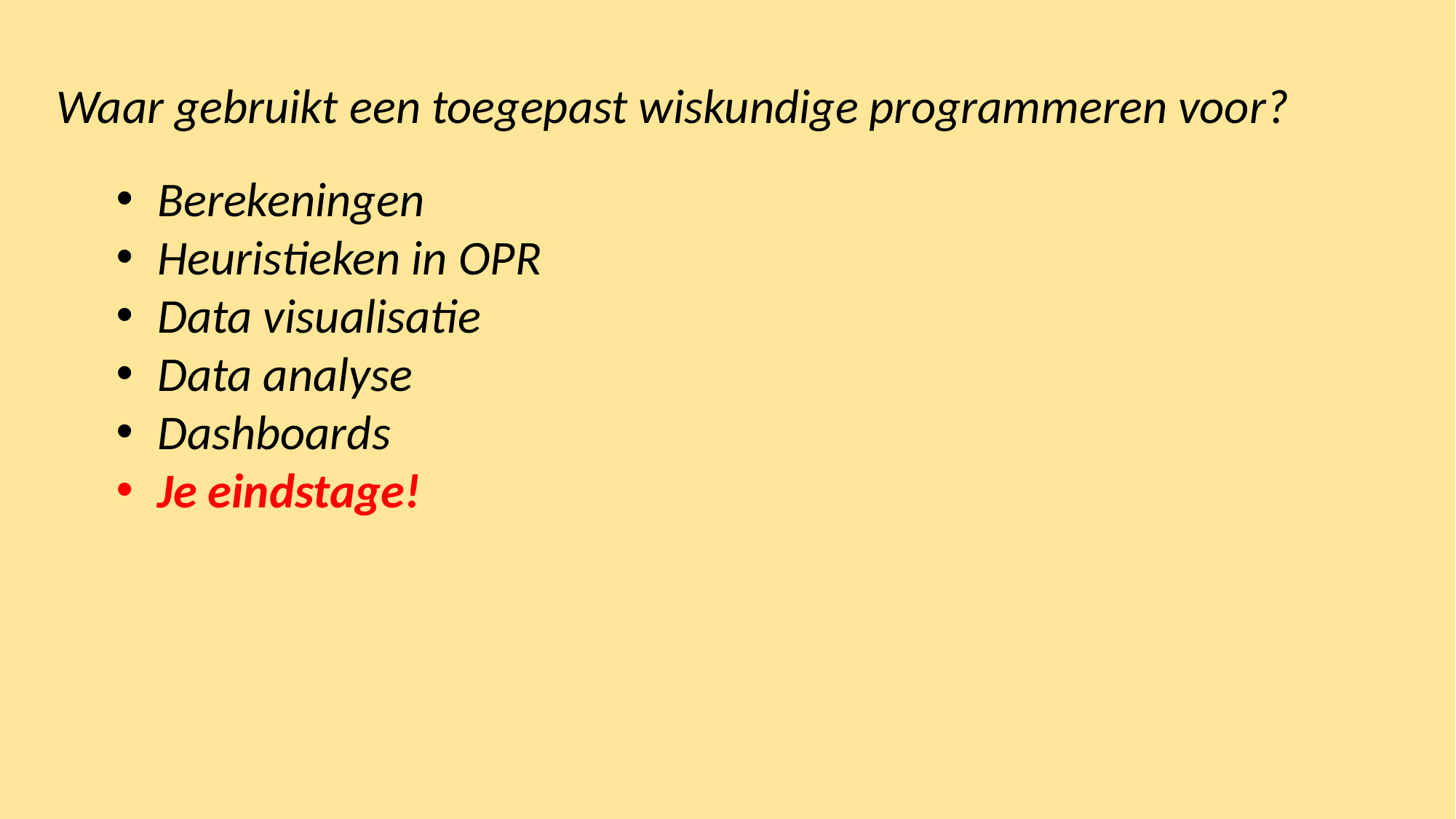

Waar gebruikt een toegepast wiskundige programmeren voor?
Berekeningen
Heuristieken in OPR
Data visualisatie
Data analyse
Dashboards
Je eindstage!